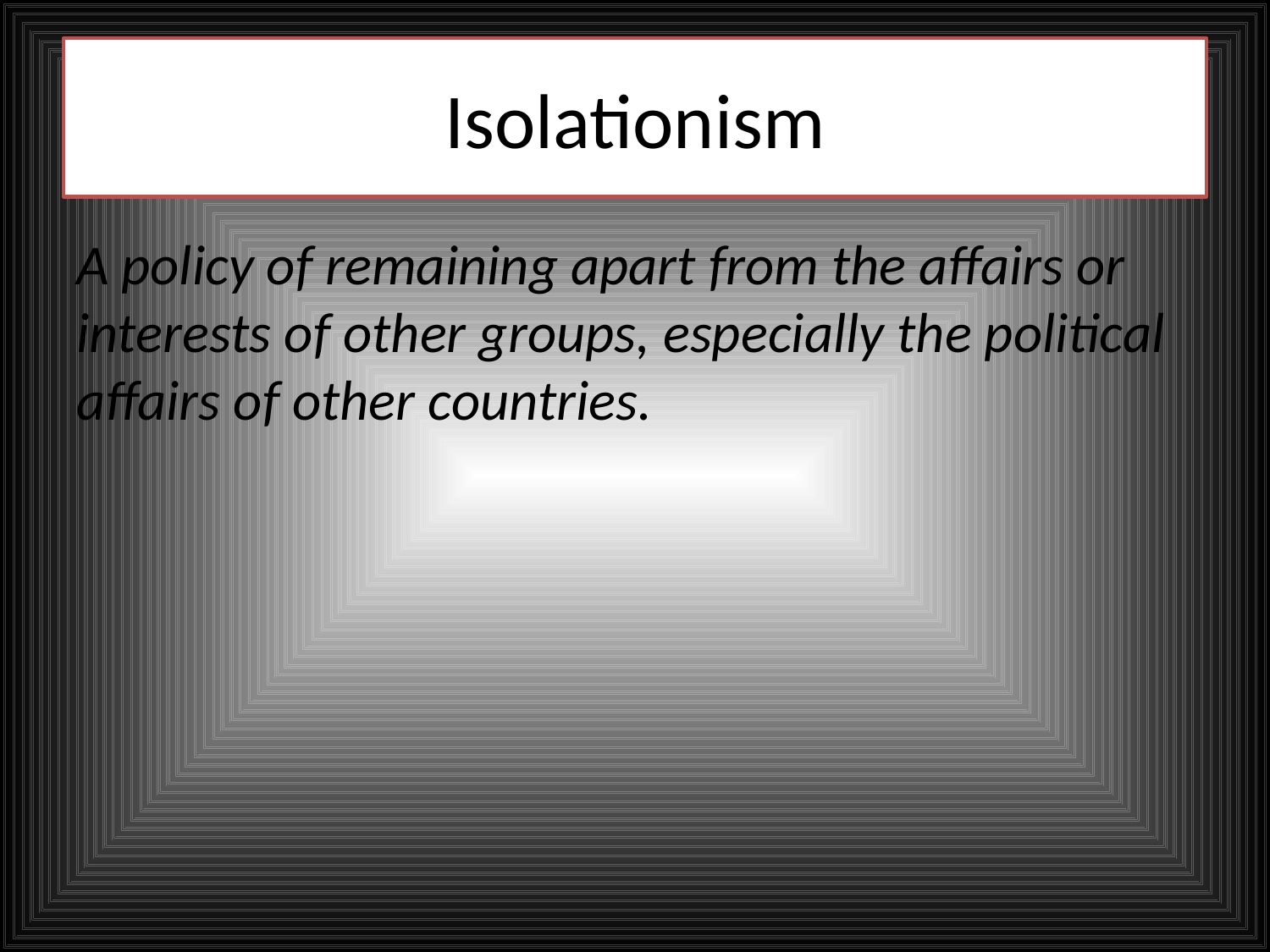

# Isolationism
A policy of remaining apart from the affairs or interests of other groups, especially the political affairs of other countries.